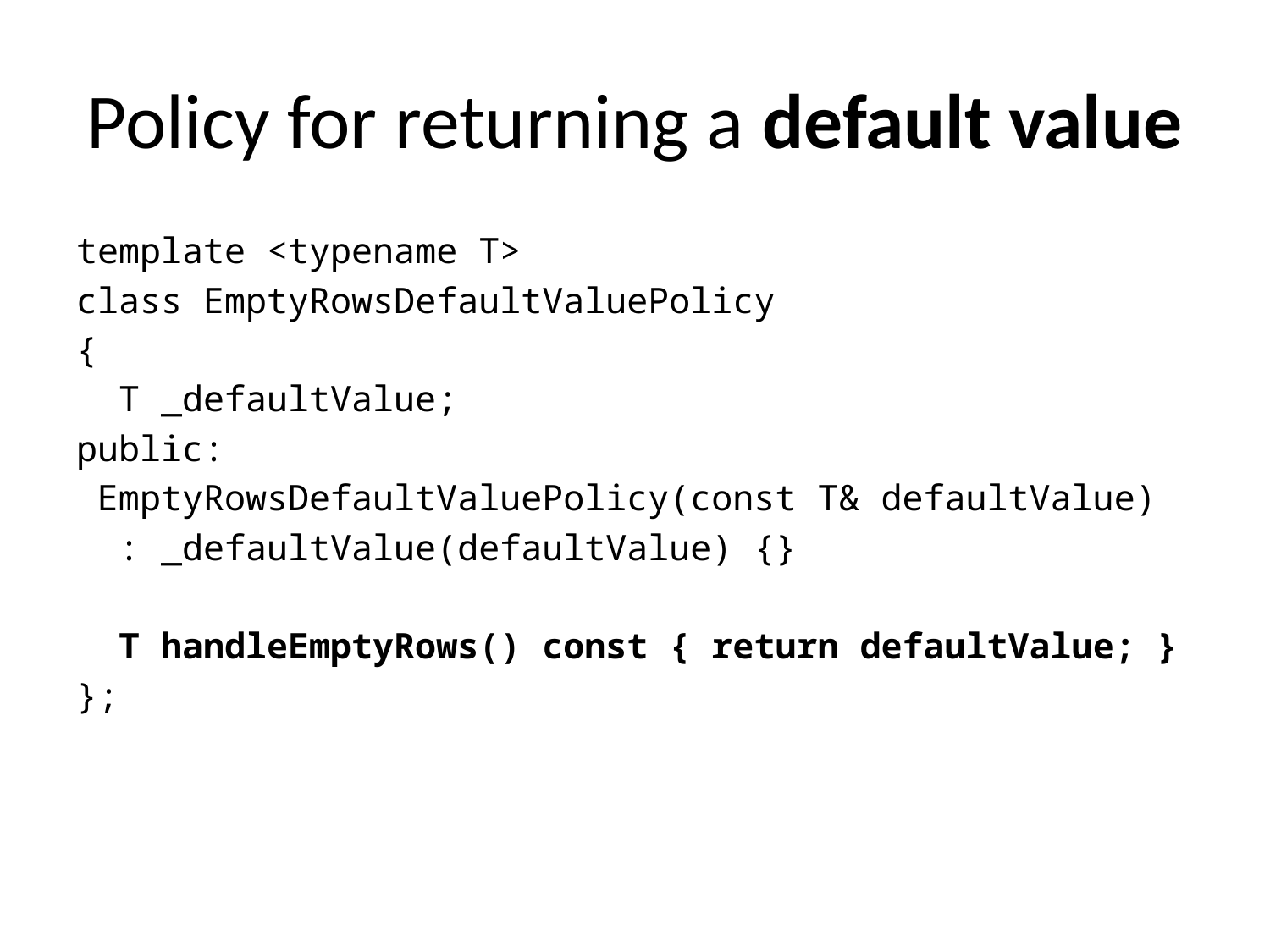

# Policy for returning a default value
template <typename T>
class EmptyRowsDefaultValuePolicy
{
  T _defaultValue;
public:
 EmptyRowsDefaultValuePolicy(const T& defaultValue)
  : _defaultValue(defaultValue) {}

  T handleEmptyRows() const { return defaultValue; }
};